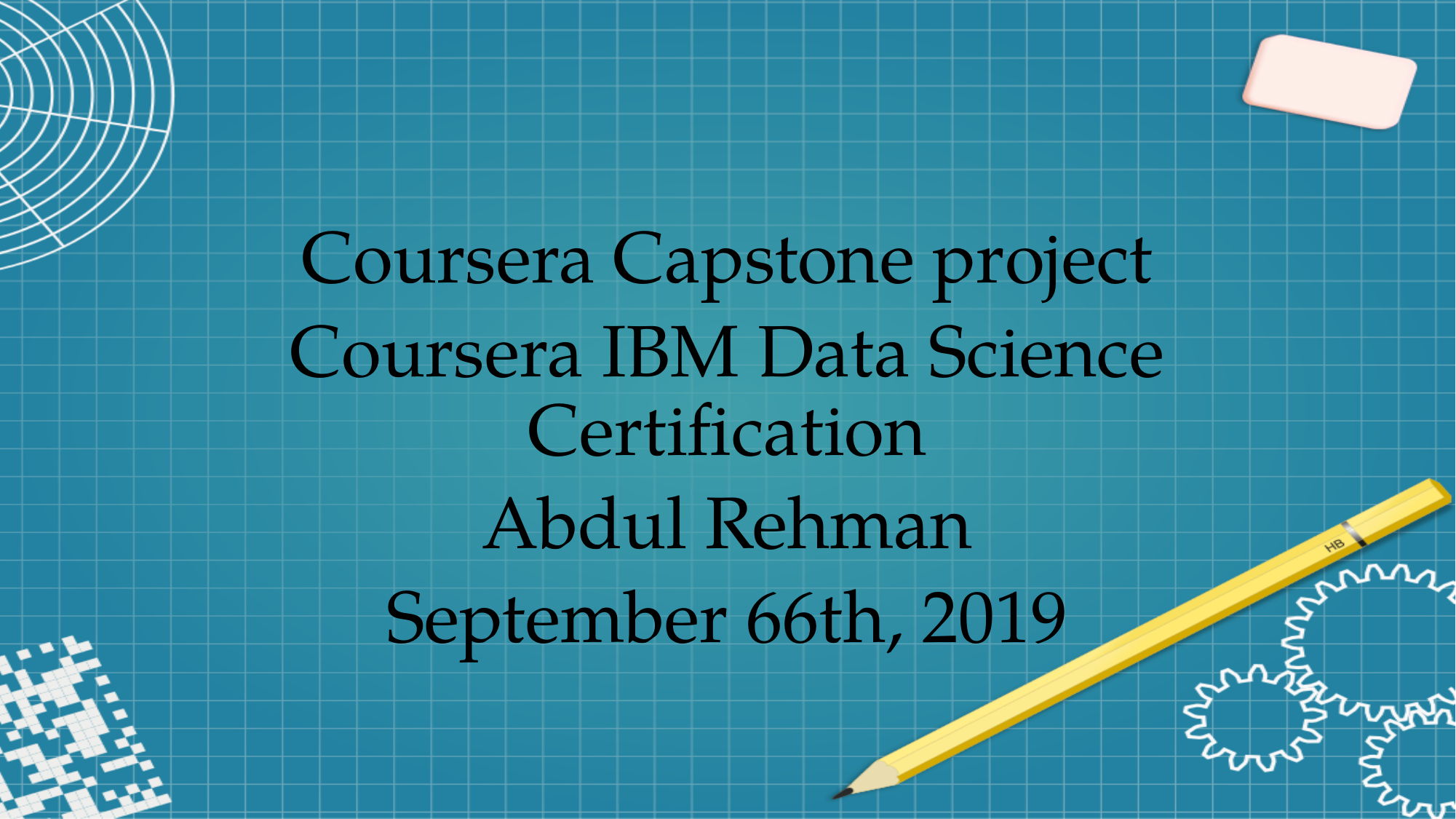

Coursera Capstone project
Coursera IBM Data Science Certification
Abdul Rehman
September 66th, 2019